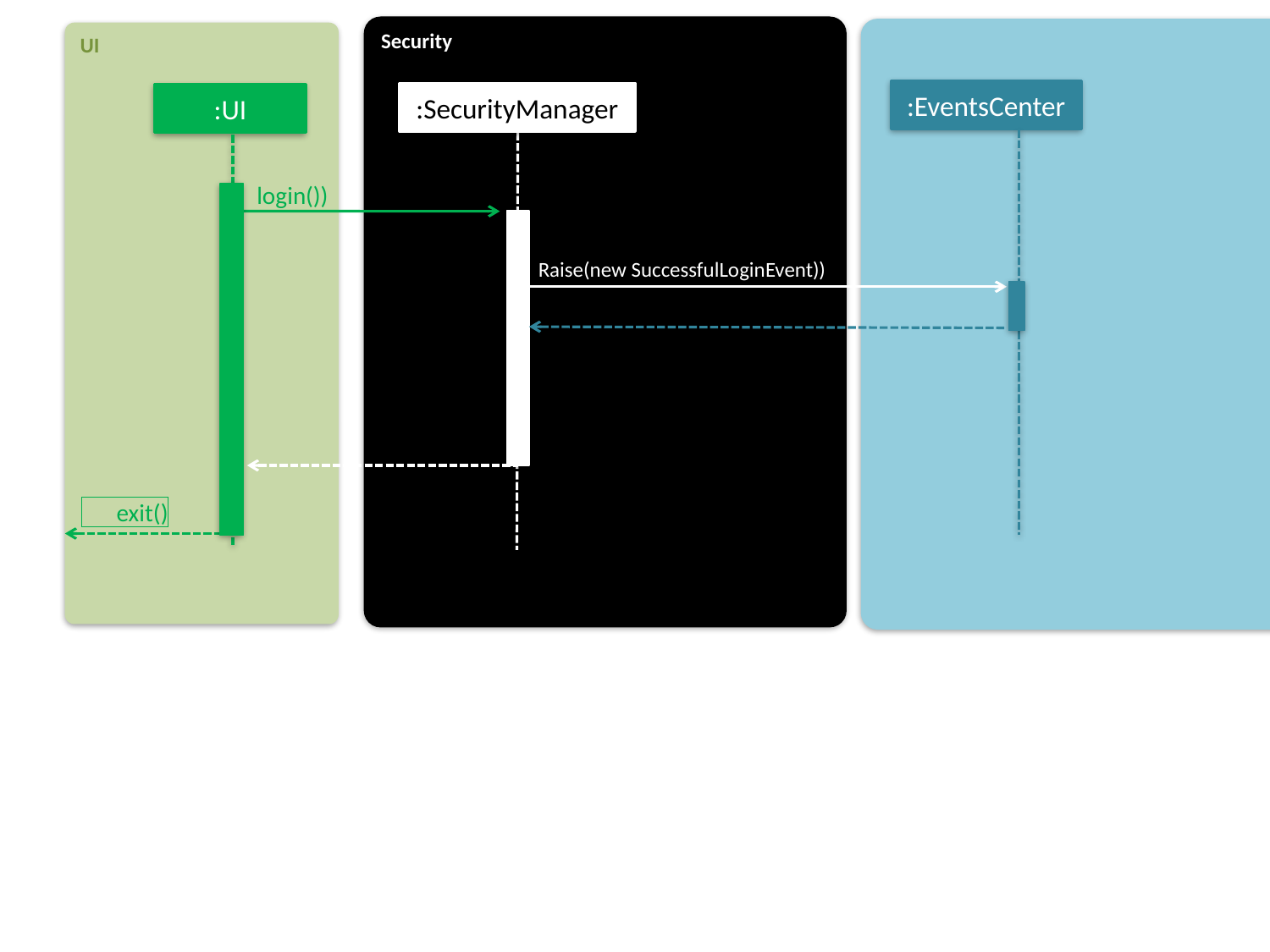

Security

UI
:EventsCenter
:SecurityManager
:UI
login())

Raise(new SuccessfulLoginEvent))

exit()